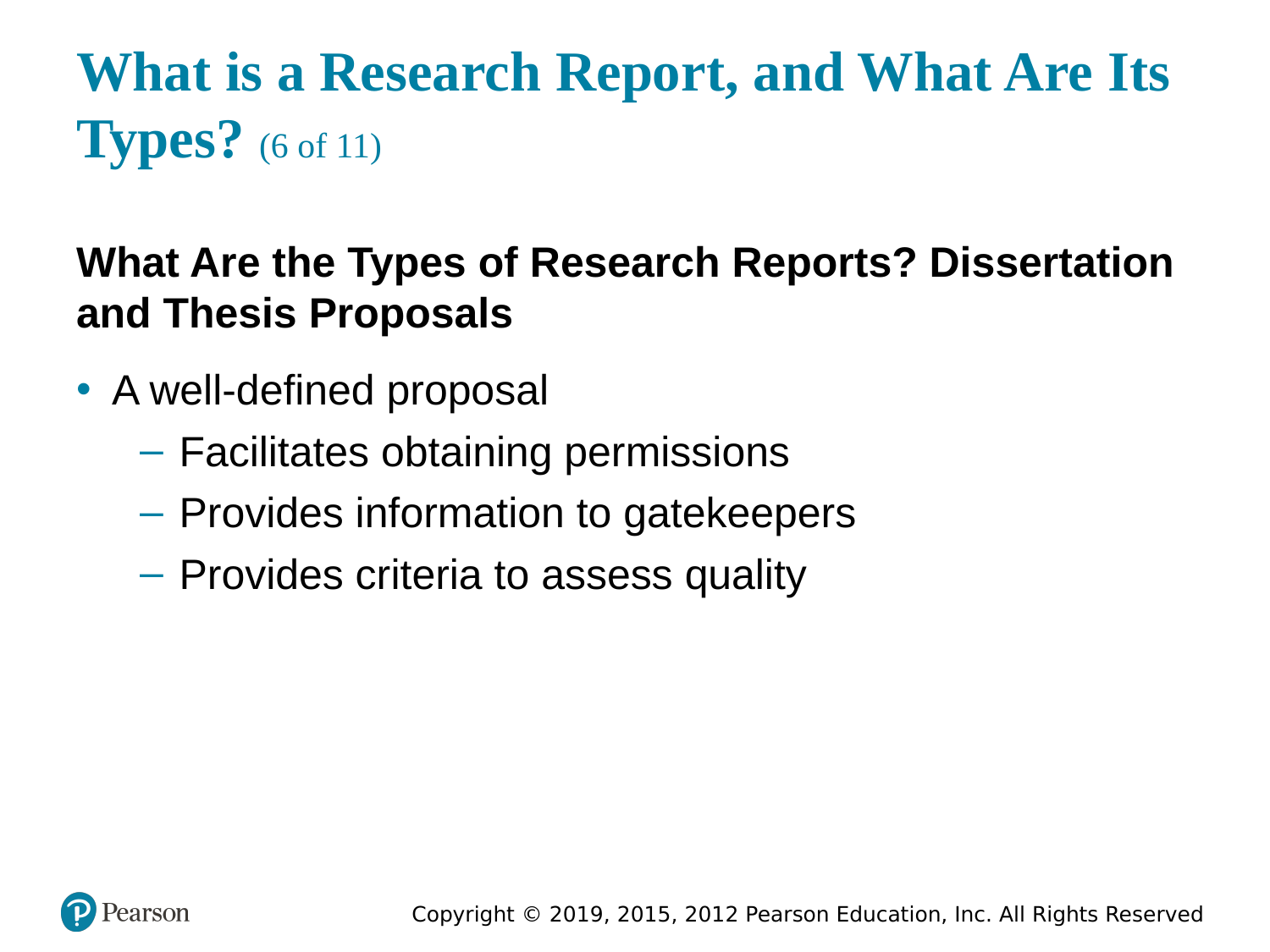

# What is a Research Report, and What Are Its Types? (6 of 11)
What Are the Types of Research Reports? Dissertation and Thesis Proposals
A well-defined proposal
Facilitates obtaining permissions
Provides information to gatekeepers
Provides criteria to assess quality